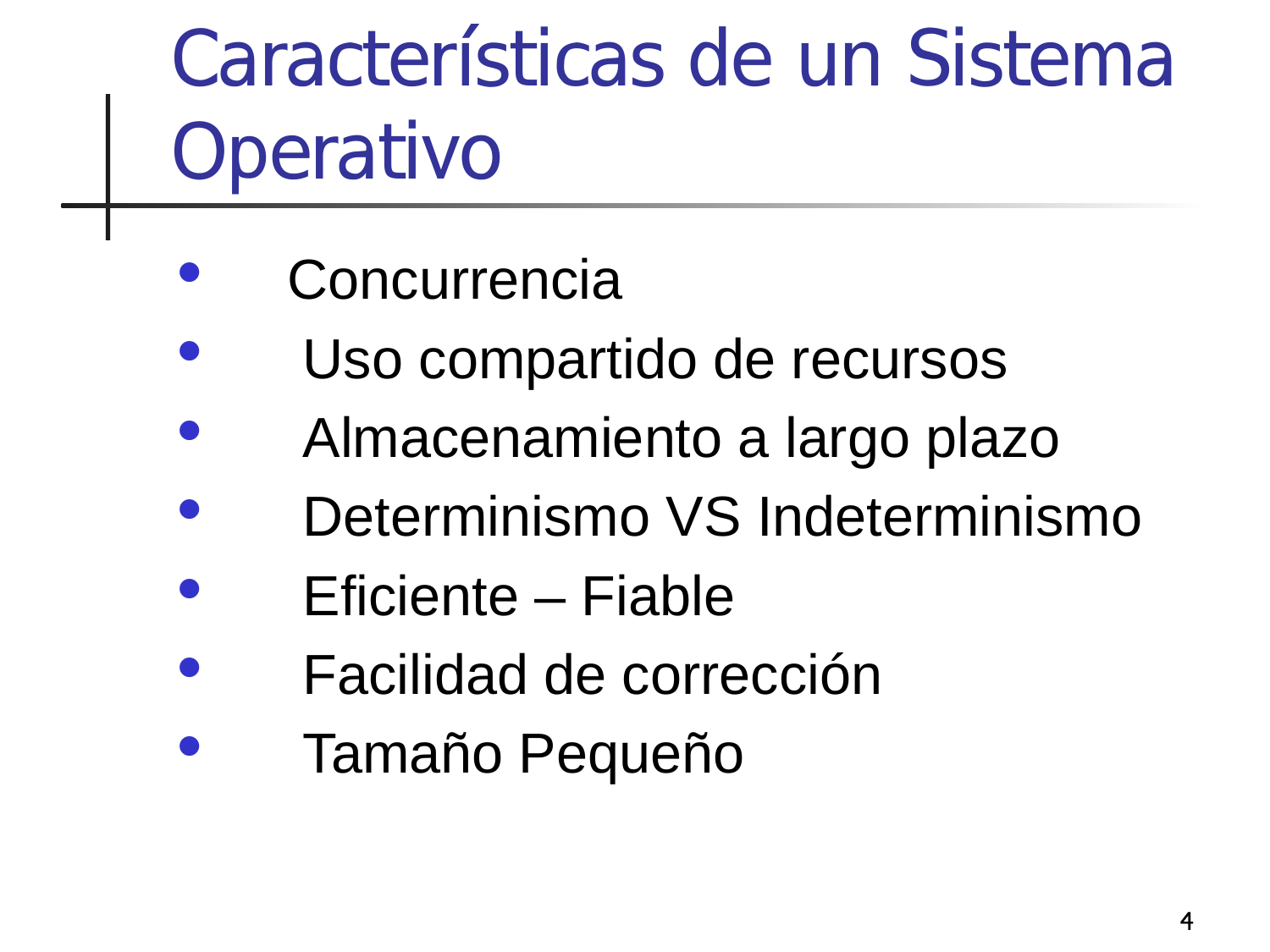

# Características de un Sistema Operativo
    Concurrencia
     Uso compartido de recursos
     Almacenamiento a largo plazo
     Determinismo VS Indeterminismo
     Eficiente – Fiable
     Facilidad de corrección
     Tamaño Pequeño

4